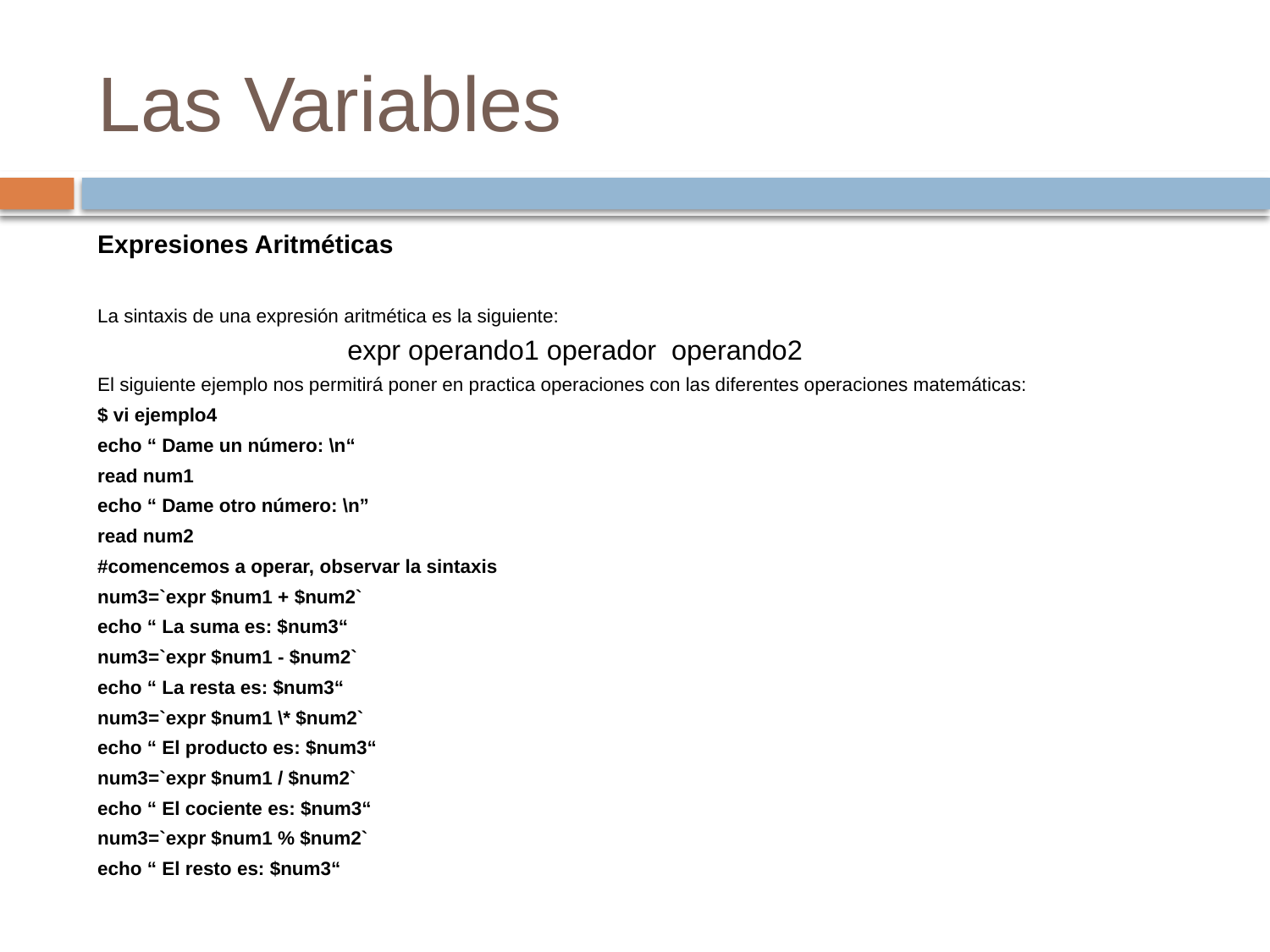

# Las Variables
Expresiones Aritméticas

La sintaxis de una expresión aritmética es la siguiente:
expr operando1 operador  operando2
El siguiente ejemplo nos permitirá poner en practica operaciones con las diferentes operaciones matemáticas:
$ vi ejemplo4
echo “ Dame un número: \n“
read num1
echo “ Dame otro número: \n”
read num2
#comencemos a operar, observar la sintaxis
num3=`expr $num1 + $num2`
echo “ La suma es: $num3“
num3=`expr $num1 - $num2`
echo “ La resta es: $num3“
num3=`expr $num1 \* $num2`
echo “ El producto es: $num3“
num3=`expr $num1 / $num2`
echo “ El cociente es: $num3“
num3=`expr $num1 % $num2`
echo “ El resto es: $num3“